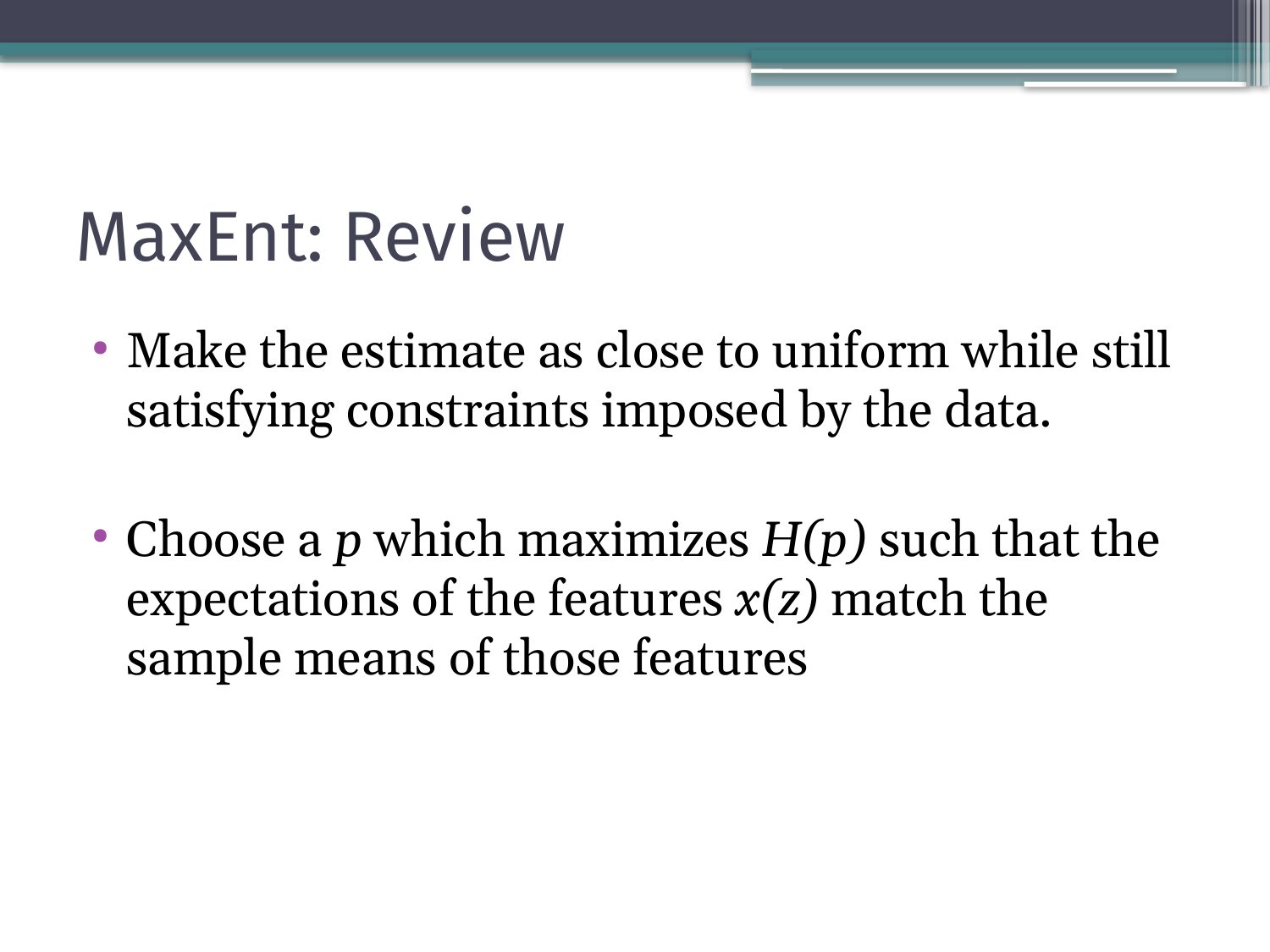

# MaxEnt: Review
Make the estimate as close to uniform while still satisfying constraints imposed by the data.

Choose a p which maximizes H(p) such that the expectations of the features x(z) match the sample means of those features